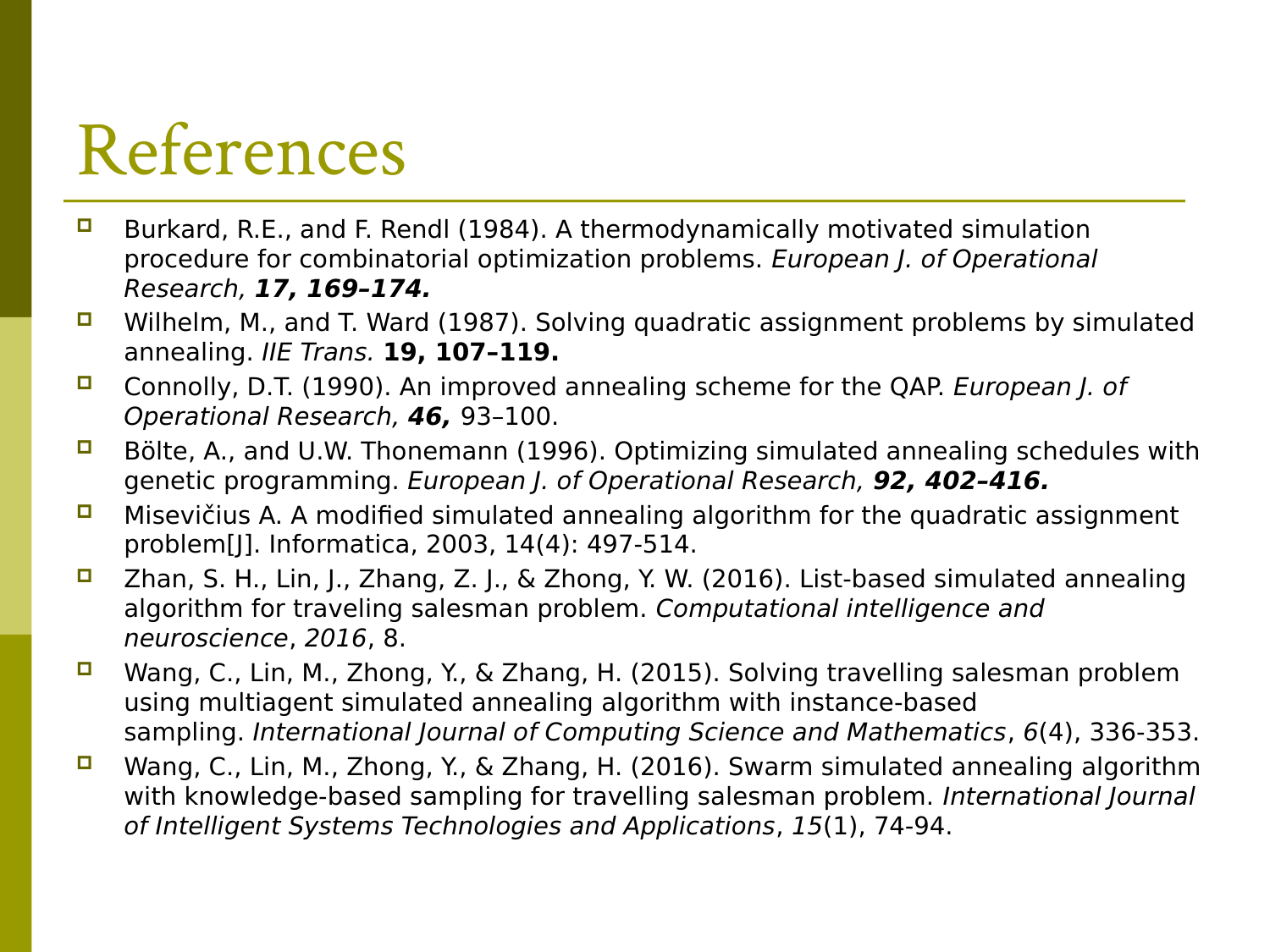

# References
Burkard, R.E., and F. Rendl (1984). A thermodynamically motivated simulation procedure for combinatorial optimization problems. European J. of Operational Research, 17, 169–174.
Wilhelm, M., and T. Ward (1987). Solving quadratic assignment problems by simulated annealing. IIE Trans. 19, 107–119.
Connolly, D.T. (1990). An improved annealing scheme for the QAP. European J. of Operational Research, 46, 93–100.
Bölte, A., and U.W. Thonemann (1996). Optimizing simulated annealing schedules with genetic programming. European J. of Operational Research, 92, 402–416.
Misevičius A. A modified simulated annealing algorithm for the quadratic assignment problem[J]. Informatica, 2003, 14(4): 497-514.
Zhan, S. H., Lin, J., Zhang, Z. J., & Zhong, Y. W. (2016). List-based simulated annealing algorithm for traveling salesman problem. Computational intelligence and neuroscience, 2016, 8.
Wang, C., Lin, M., Zhong, Y., & Zhang, H. (2015). Solving travelling salesman problem using multiagent simulated annealing algorithm with instance-based sampling. International Journal of Computing Science and Mathematics, 6(4), 336-353.
Wang, C., Lin, M., Zhong, Y., & Zhang, H. (2016). Swarm simulated annealing algorithm with knowledge-based sampling for travelling salesman problem. International Journal of Intelligent Systems Technologies and Applications, 15(1), 74-94.